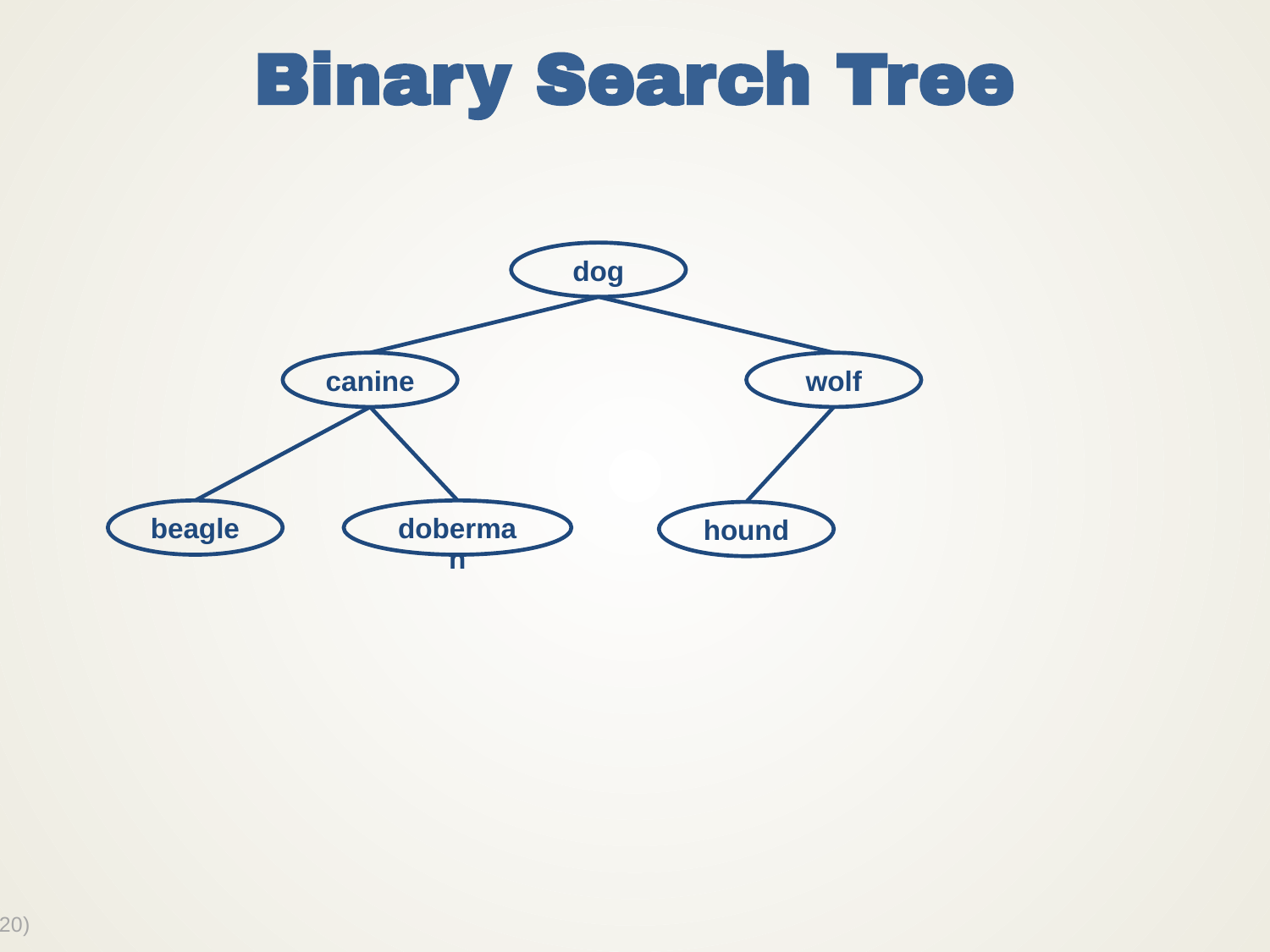

# Binary Search Tree

dog
canine
wolf
beagle
doberman
hound